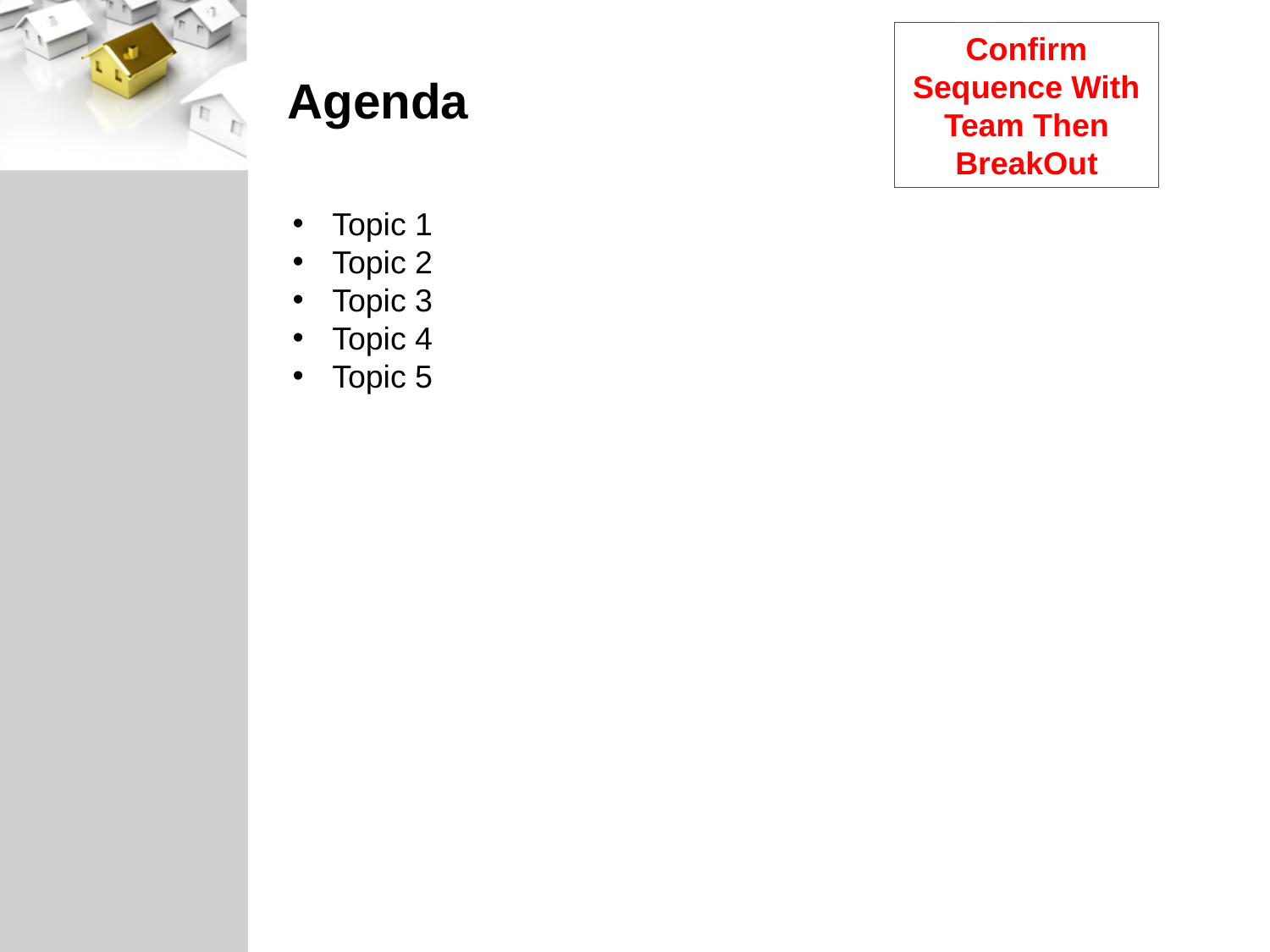

Confirm Sequence With Team Then BreakOut
Agenda

Topic 1
Topic 2
Topic 3
Topic 4
Topic 5